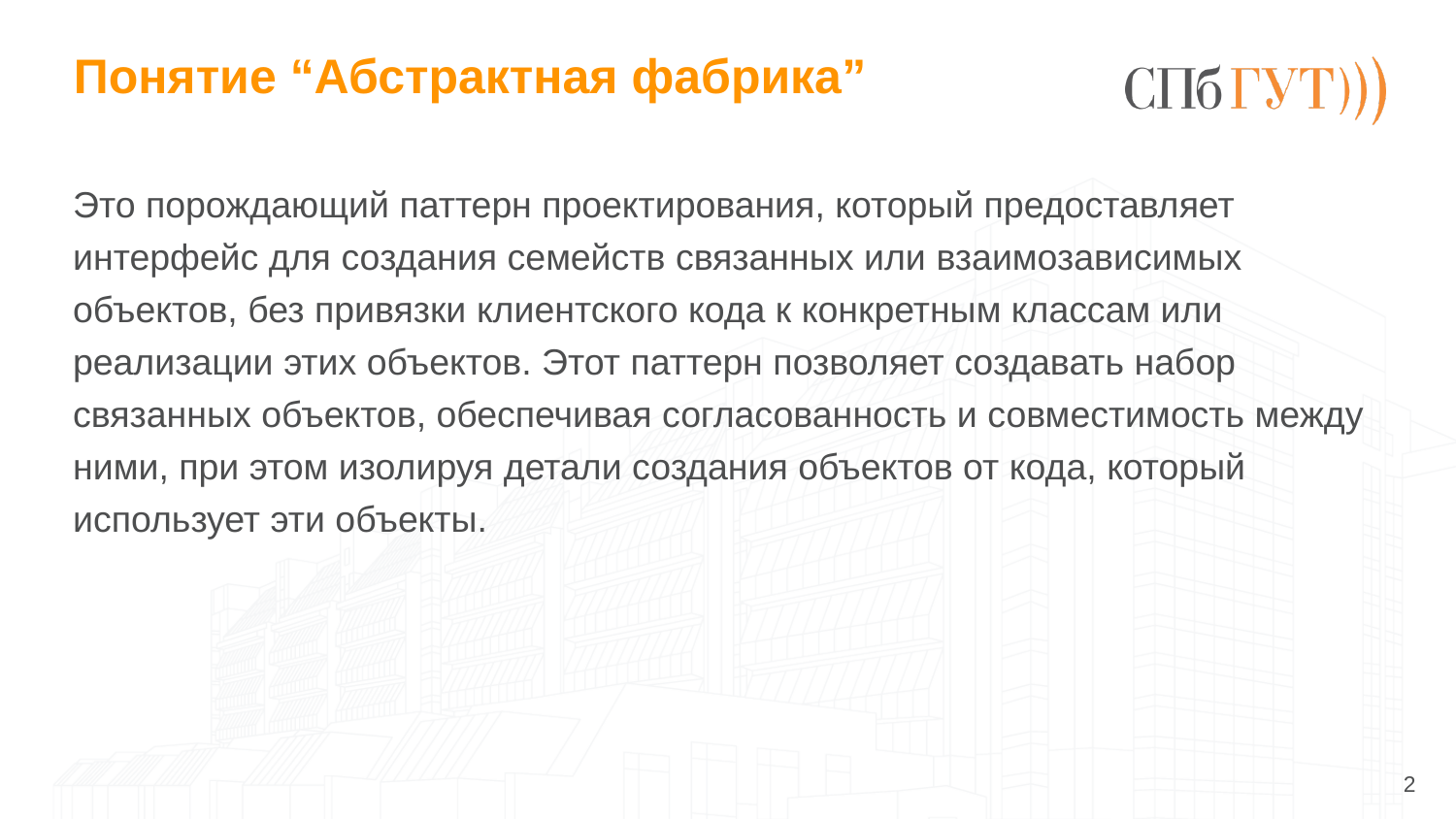

# Понятие “Абстрактная фабрика”
Это порождающий паттерн проектирования, который предоставляет интерфейс для создания семейств связанных или взаимозависимых объектов, без привязки клиентского кода к конкретным классам или реализации этих объектов. Этот паттерн позволяет создавать набор связанных объектов, обеспечивая согласованность и совместимость между ними, при этом изолируя детали создания объектов от кода, который использует эти объекты.
2